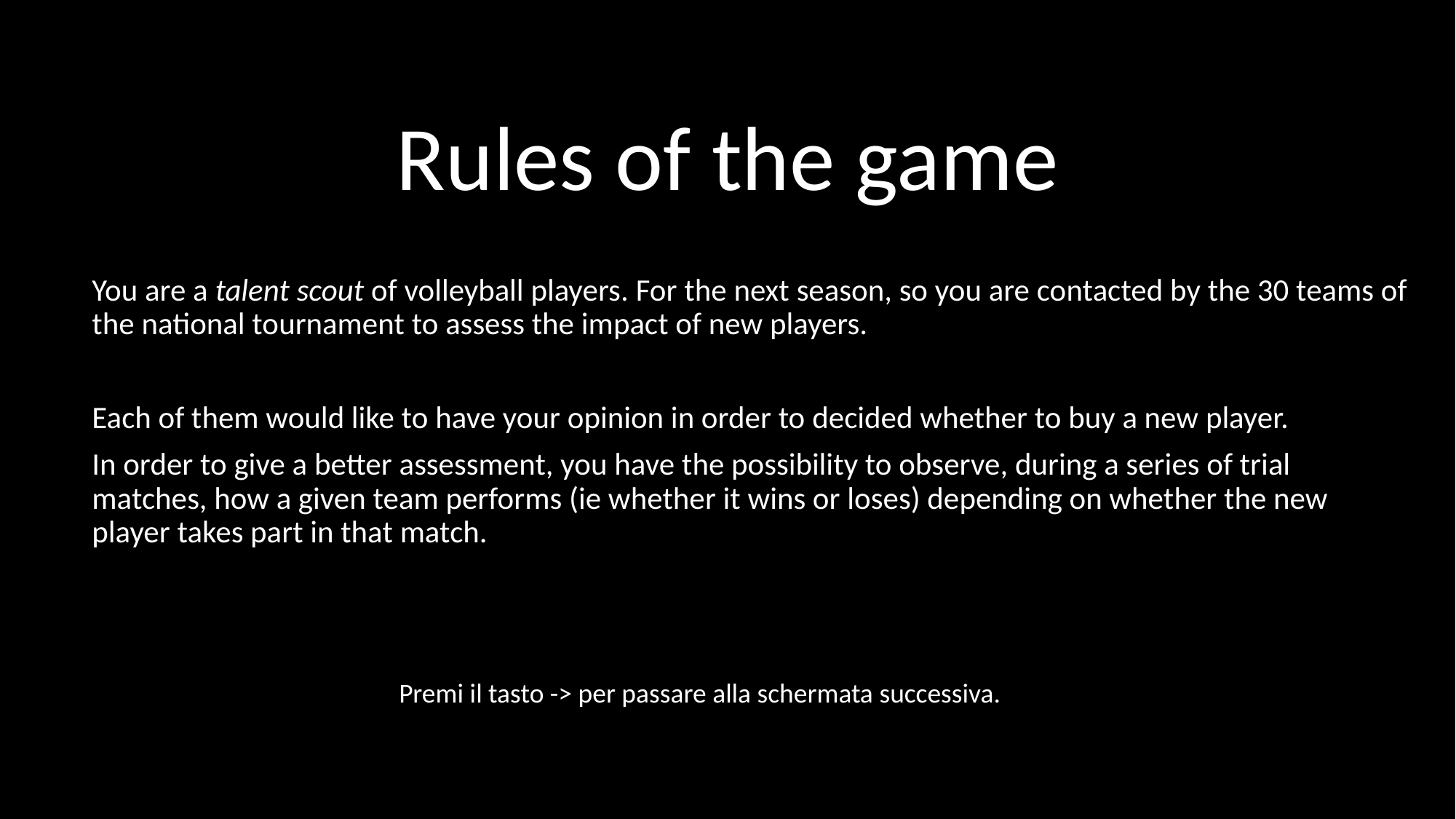

# Rules of the game
You are a talent scout of volleyball players. For the next season, so you are contacted by the 30 teams of the national tournament to assess the impact of new players.

Each of them would like to have your opinion in order to decided whether to buy a new player.
In order to give a better assessment, you have the possibility to observe, during a series of trial matches, how a given team performs (ie whether it wins or loses) depending on whether the new player takes part in that match.

Premi il tasto -> per passare alla schermata successiva.